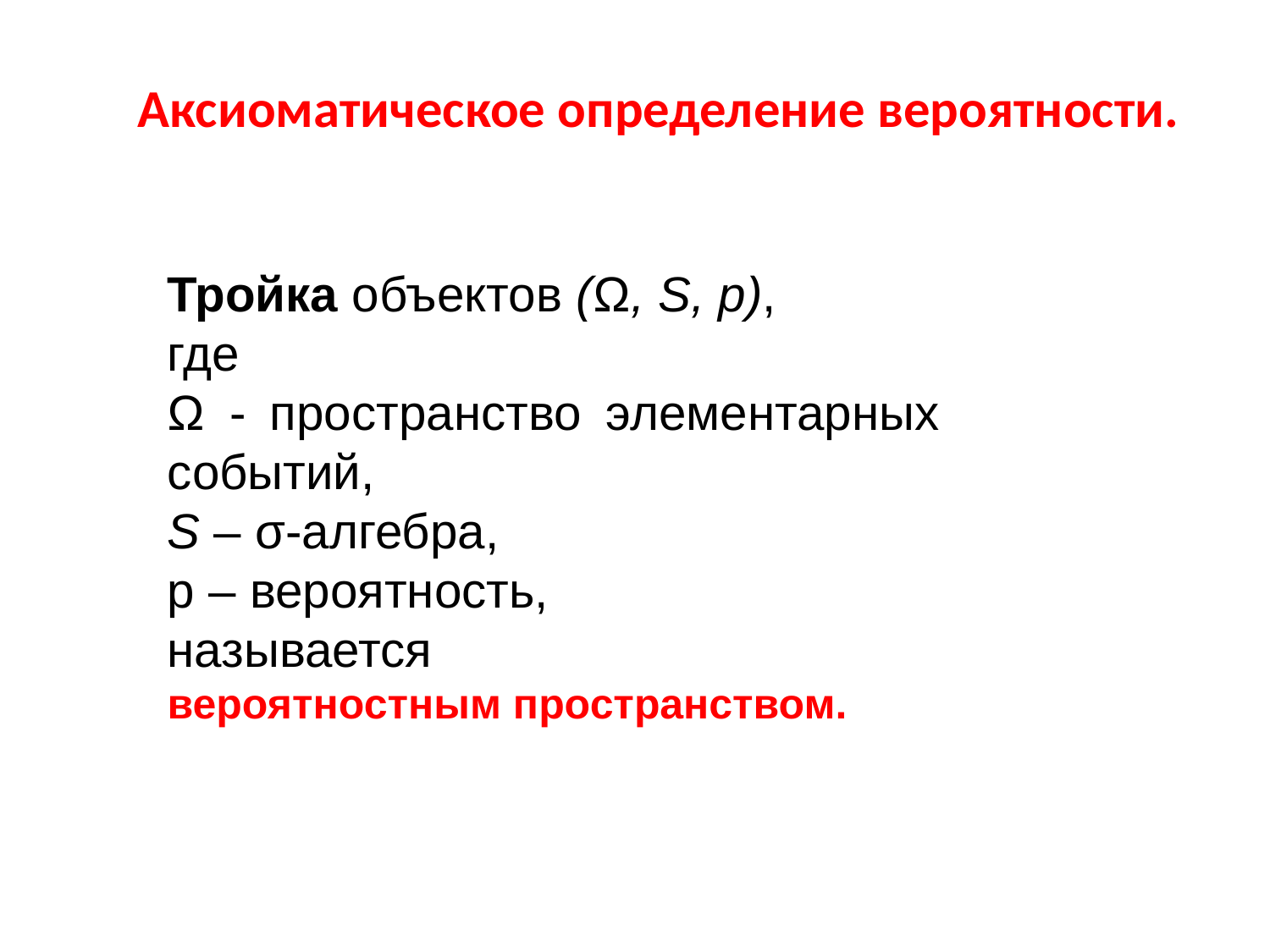

# Аксиоматическое определение вероятности.

Тройка объектов (Ω, S, р),
где
Ω - пространство элементарных событий,
S – σ-алгебра,
р – вероятность,
называется
вероятностным пространством.